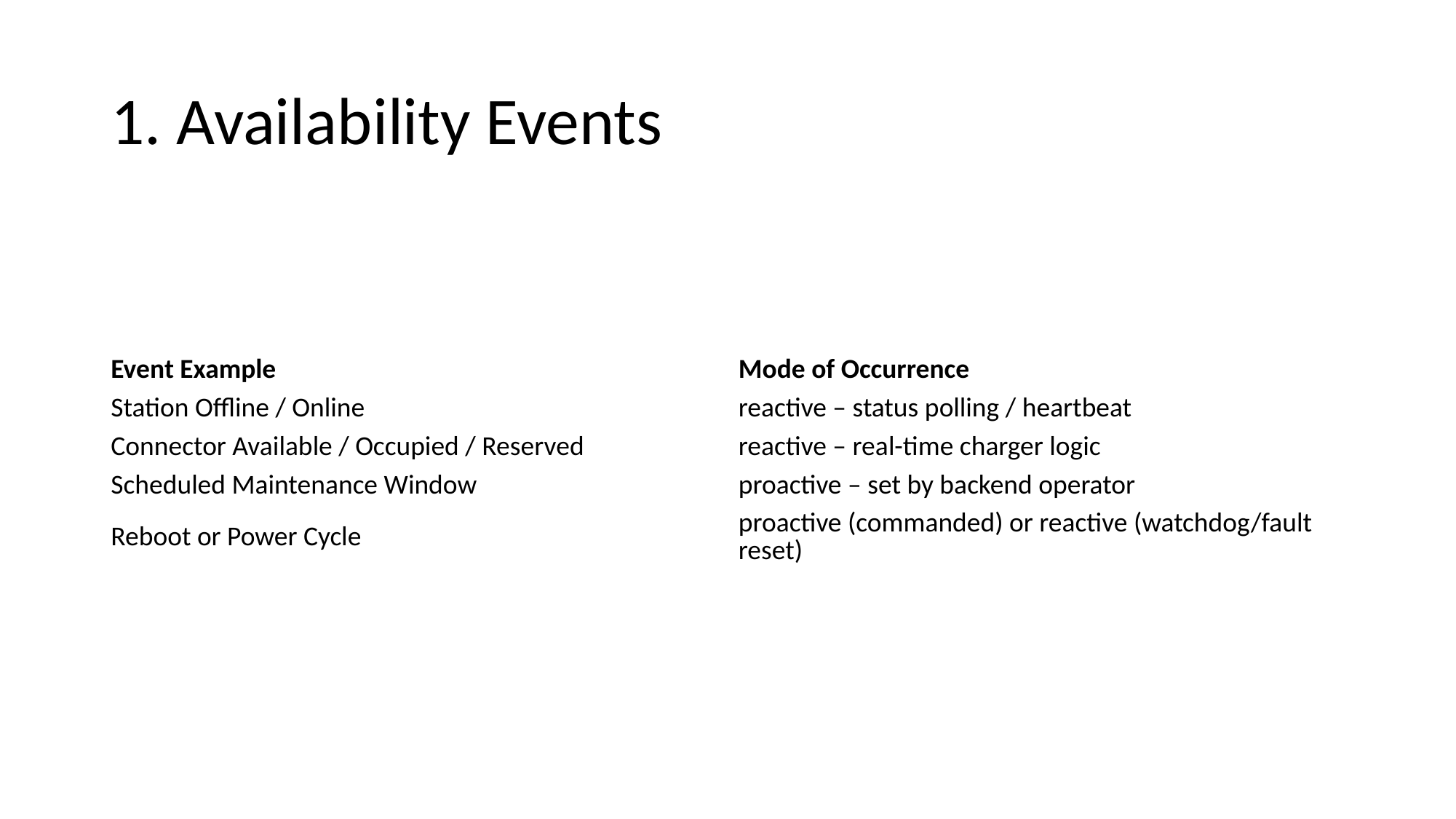

# 1. Availability Events
| Event Example | Mode of Occurrence |
| --- | --- |
| Station Offline / Online | reactive – status polling / heartbeat |
| Connector Available / Occupied / Reserved | reactive – real-time charger logic |
| Scheduled Maintenance Window | proactive – set by backend operator |
| Reboot or Power Cycle | proactive (commanded) or reactive (watchdog/fault reset) |